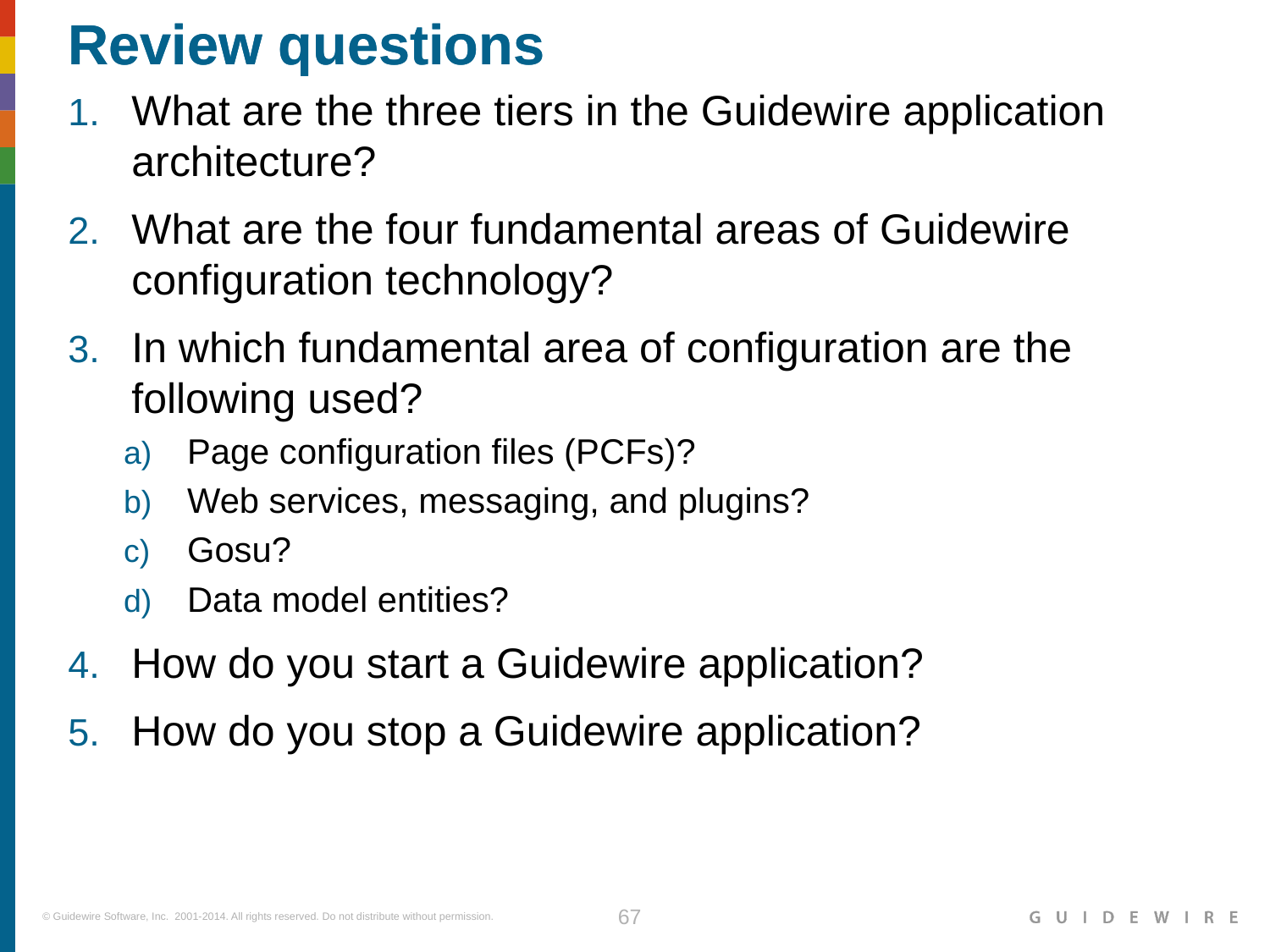

What are the three tiers in the Guidewire application architecture?
What are the four fundamental areas of Guidewire configuration technology?
In which fundamental area of configuration are the following used?
Page configuration files (PCFs)?
Web services, messaging, and plugins?
Gosu?
Data model entities?
How do you start a Guidewire application?
How do you stop a Guidewire application?